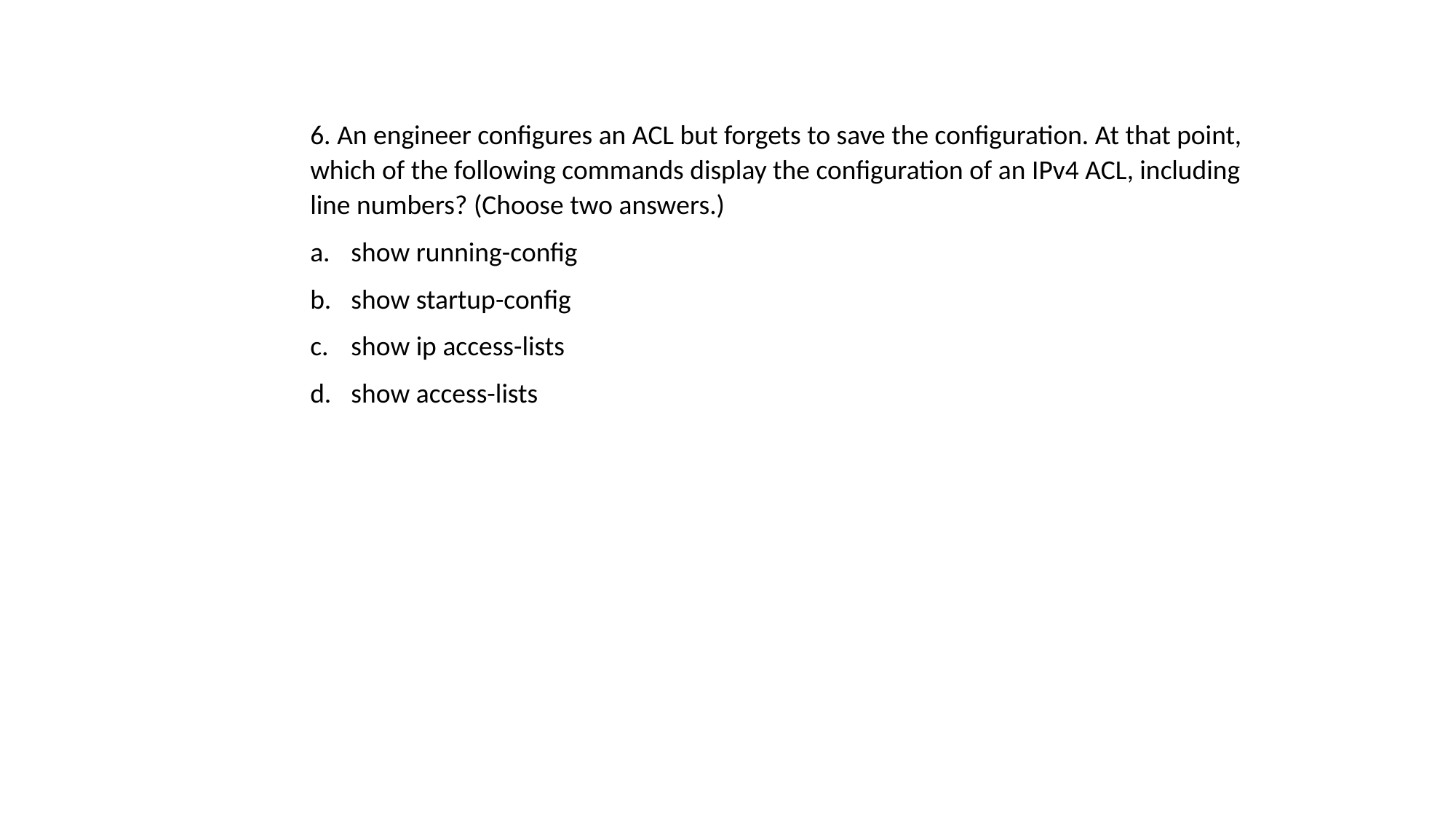

6. An engineer configures an ACL but forgets to save the configuration. At that point, which of the following commands display the configuration of an IPv4 ACL, including line numbers? (Choose two answers.)
show running-config
show startup-config
show ip access-lists
show access-lists